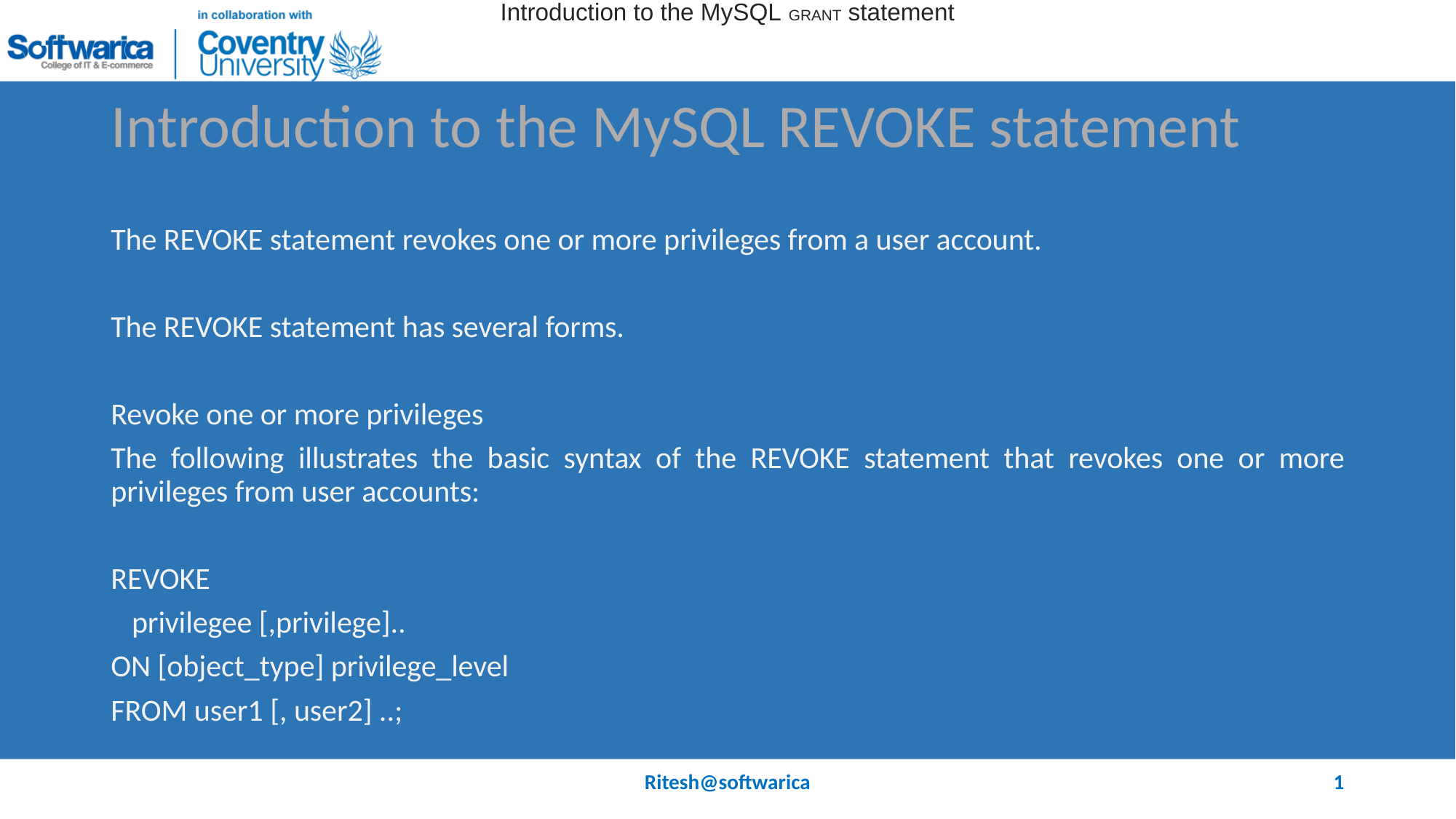

Introduction to the MySQL GRANT statement

# Introduction to the MySQL REVOKE statement
The REVOKE statement revokes one or more privileges from a user account.

The REVOKE statement has several forms.

Revoke one or more privileges
The following illustrates the basic syntax of the REVOKE statement that revokes one or more privileges from user accounts:

REVOKE
   privilegee [,privilege]..
ON [object_type] privilege_level
FROM user1 [, user2] ..;
Ritesh@softwarica
1